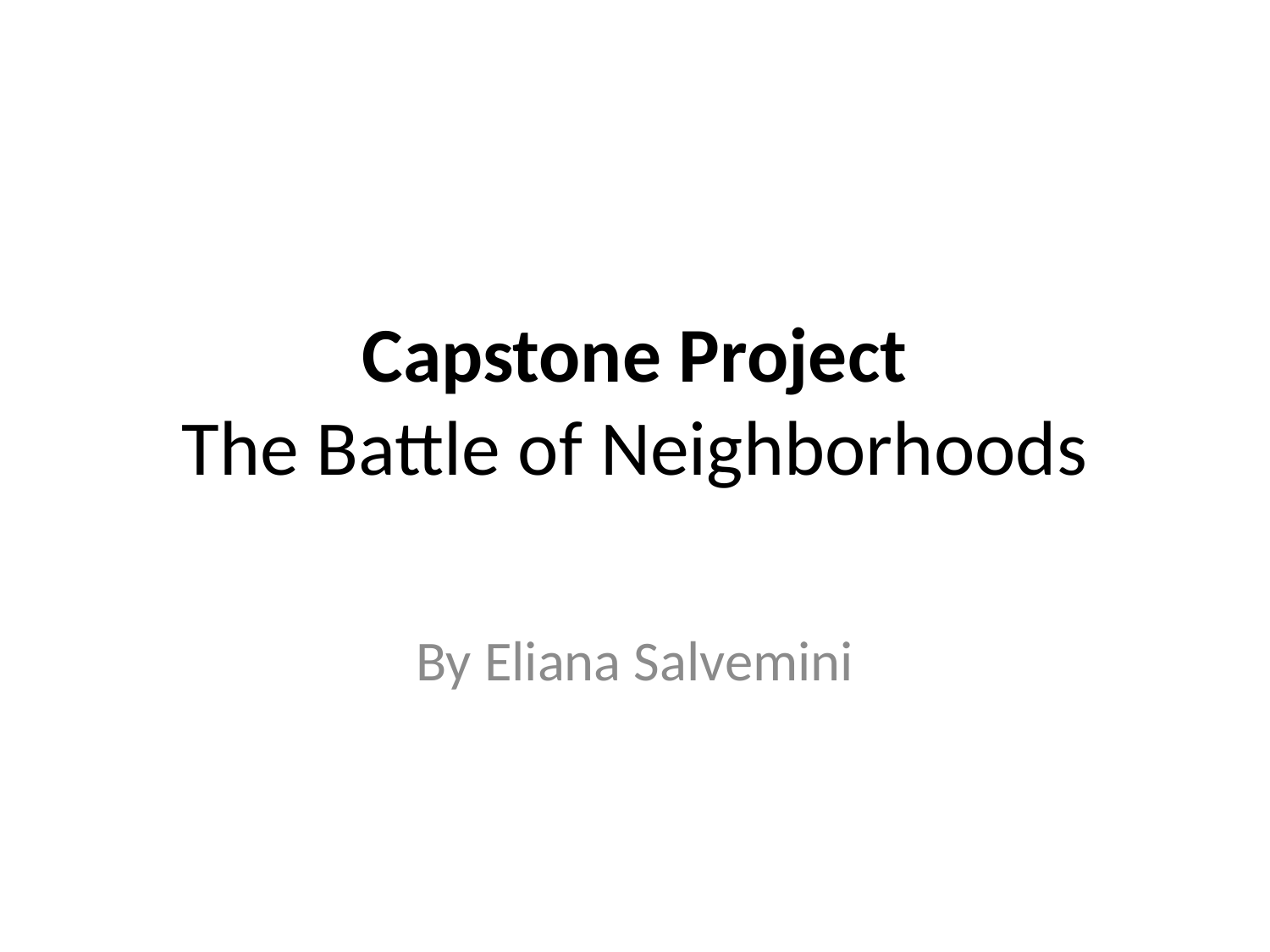

# Capstone Project The Battle of Neighborhoods

By Eliana Salvemini